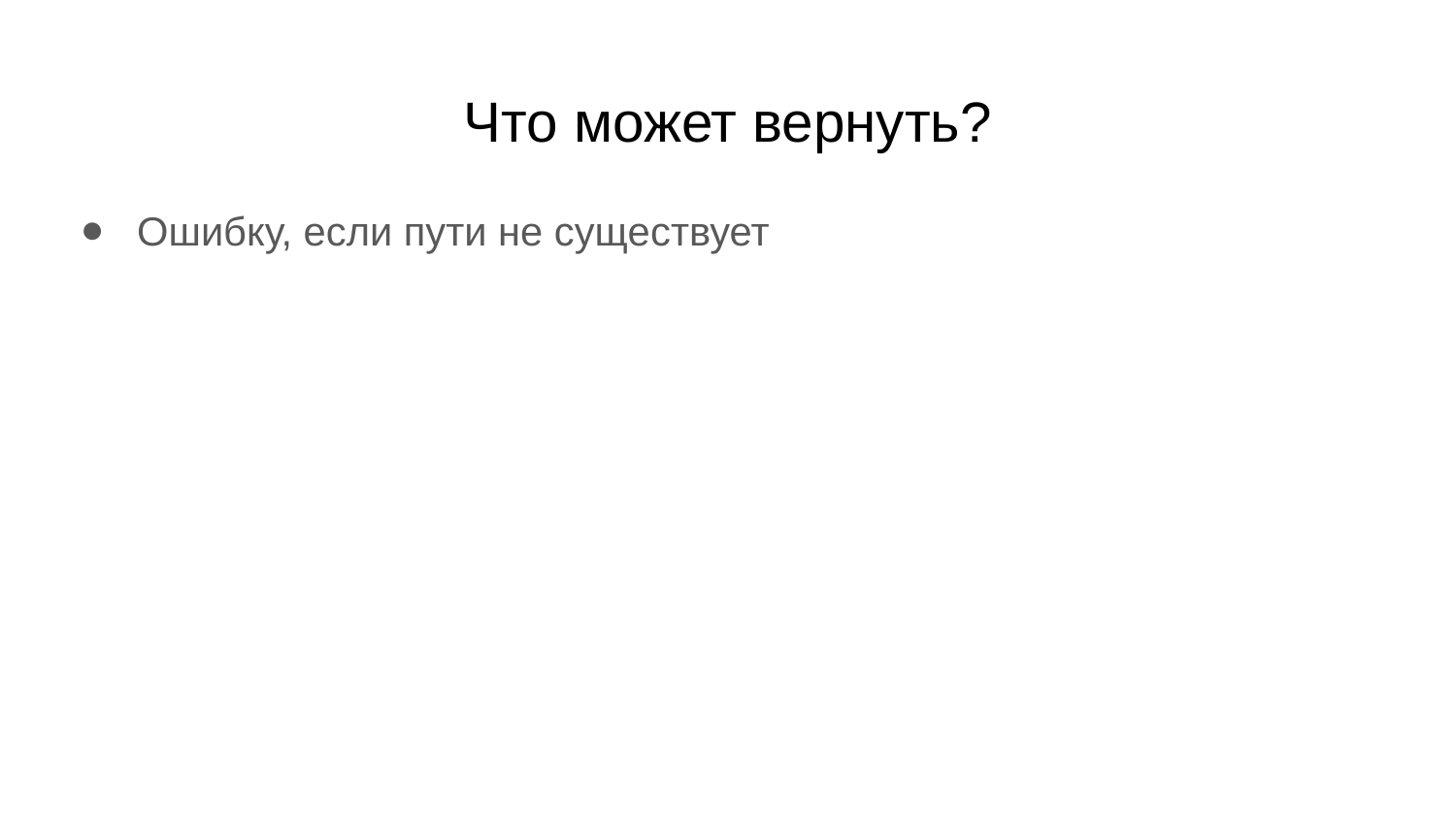

# Что может вернуть?
Ошибку, если пути не существует